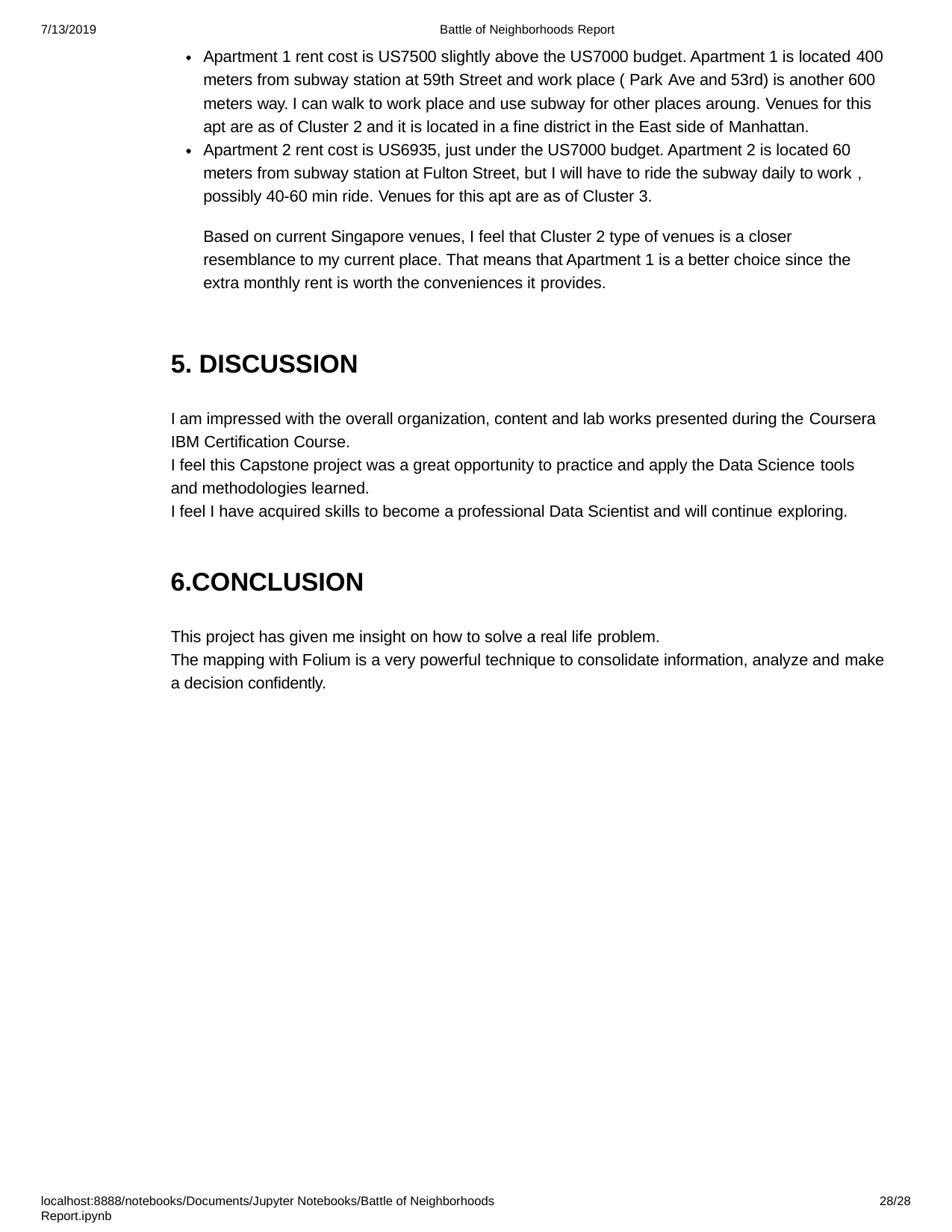

Battle of Neighborhoods Report
Apartment 1 rent cost is US7500 slightly above the US7000 budget. Apartment 1 is located 400  meters from subway station at 59th Street and work place ( Park Ave and 53rd) is another 600  meters way. I can walk to work place and use subway for other places aroung. Venues for this  apt are as of Cluster 2 and it is located in a fine district in the East side of Manhattan.
Apartment 2 rent cost is US6935, just under the US7000 budget. Apartment 2 is located 60  meters from subway station at Fulton Street, but I will have to ride the subway daily to work ,  possibly 40-60 min ride. Venues for this apt are as of Cluster 3.
7/13/2019

Based on current Singapore venues, I feel that Cluster 2 type of venues is a closer  resemblance to my current place. That means that Apartment 1 is a better choice since the  extra monthly rent is worth the conveniences it provides.
5. DISCUSSION
I am impressed with the overall organization, content and lab works presented during the Coursera  IBM Certification Course.
I feel this Capstone project was a great opportunity to practice and apply the Data Science tools  and methodologies learned.
I feel I have acquired skills to become a professional Data Scientist and will continue exploring.
6.CONCLUSION
This project has given me insight on how to solve a real life problem.
The mapping with Folium is a very powerful technique to consolidate information, analyze and make  a decision confidently.
localhost:8888/notebooks/Documents/Jupyter Notebooks/Battle of Neighborhoods Report.ipynb
28/28